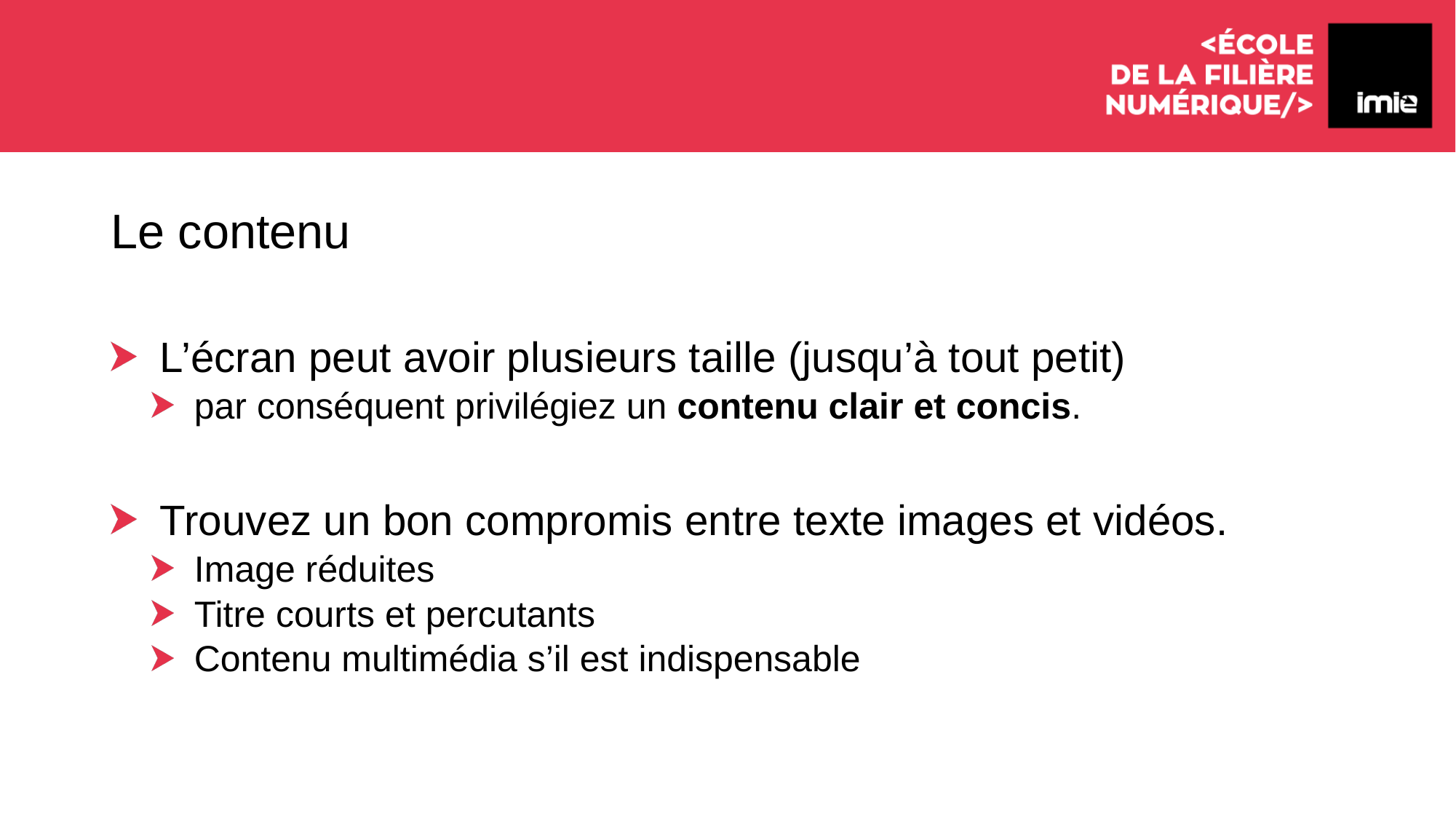

# Le contenu
  L’écran peut avoir plusieurs taille (jusqu’à tout petit)
  par conséquent privilégiez un contenu clair et concis.

  Trouvez un bon compromis entre texte images et vidéos.
  Image réduites
  Titre courts et percutants
  Contenu multimédia s’il est indispensable